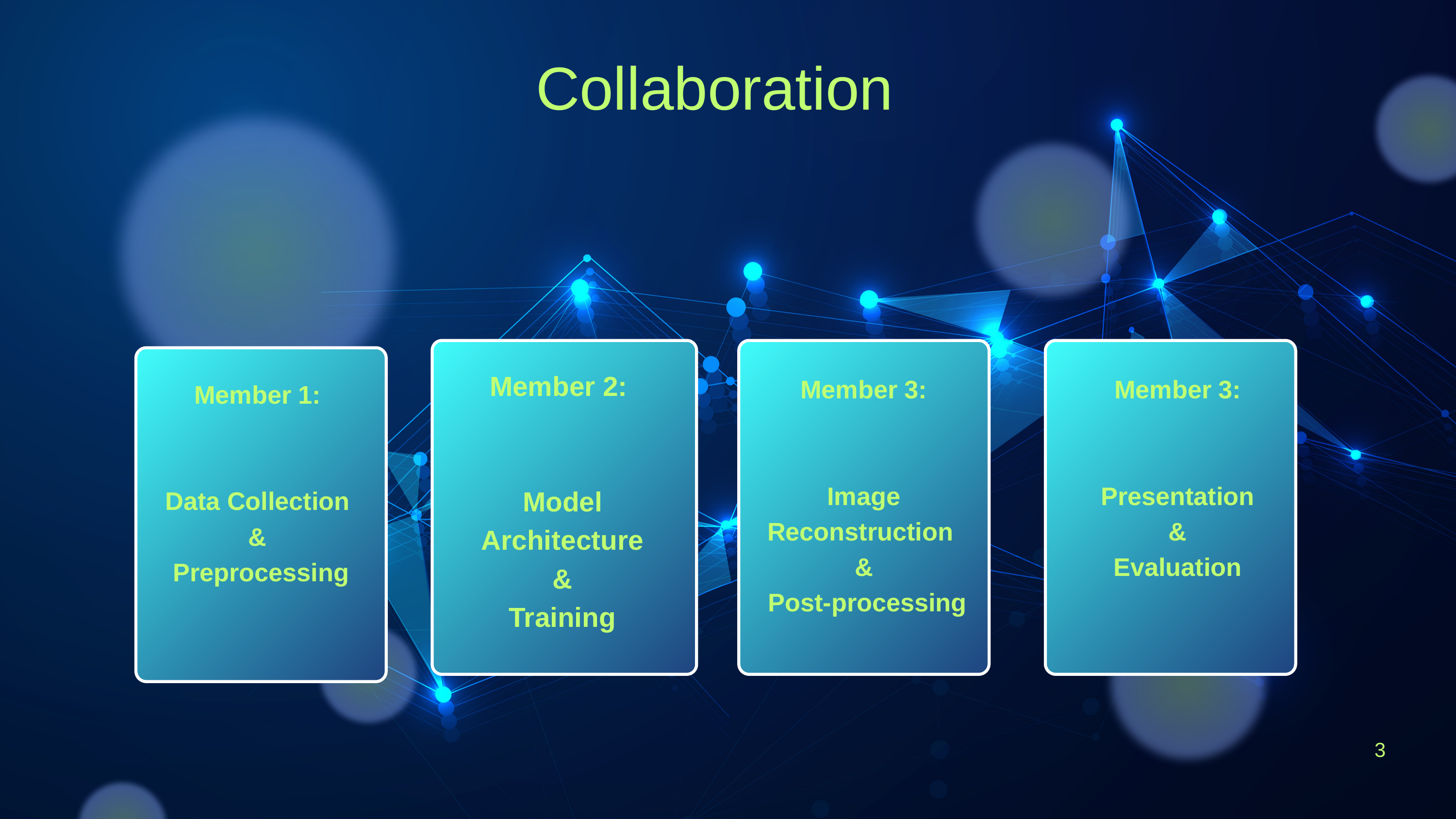

Collaboration

Member 2:

Model Architecture
 &
Training
Member 3:

Image Reconstruction
&
 Post-processing

Member 3:

Presentation
 &
Evaluation

Member 1:

 Data Collection
&
 Preprocessing

3